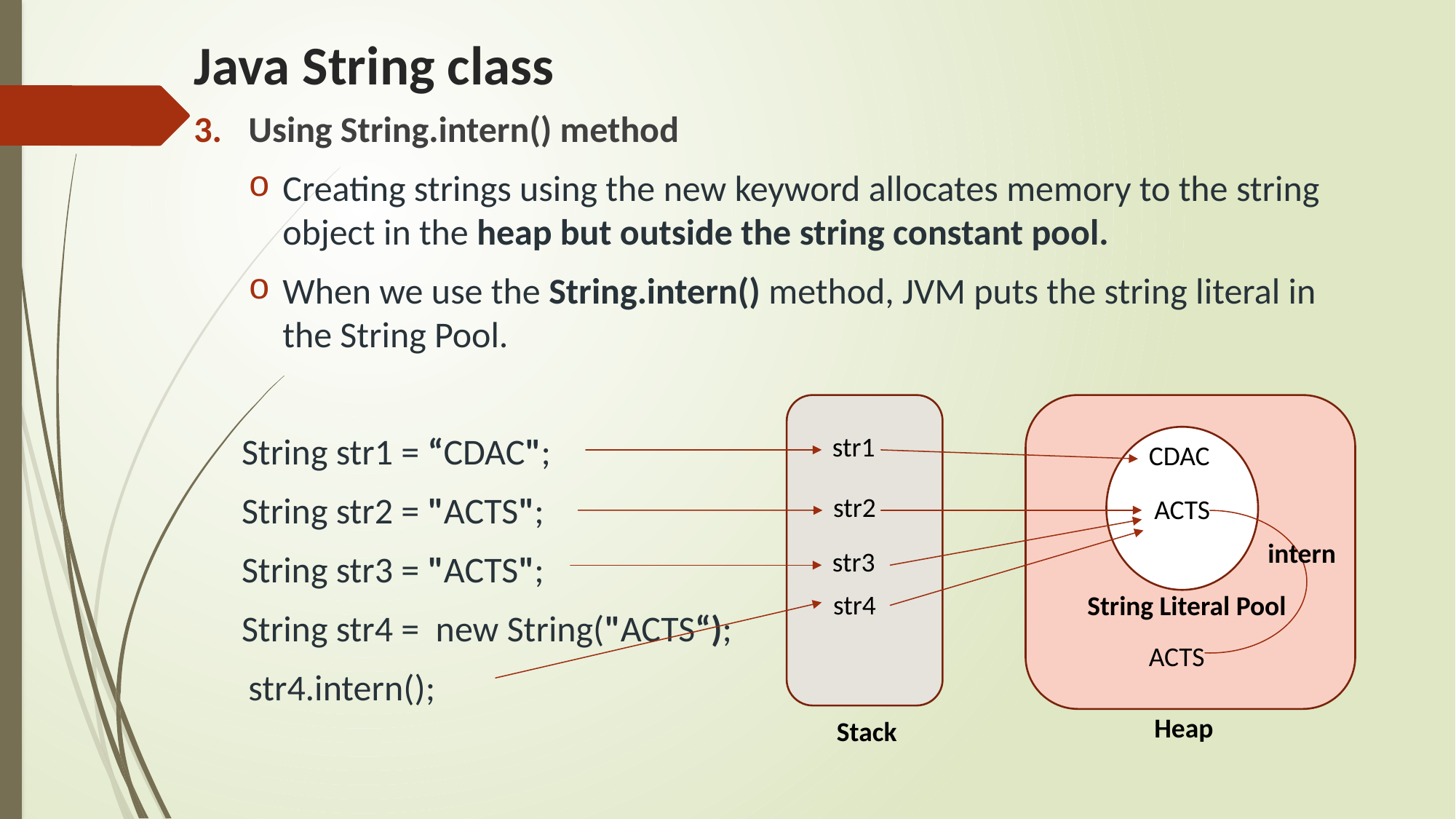

# Java String class
Using String.intern() method
Creating strings using the new keyword allocates memory to the string object in the heap but outside the string constant pool.
When we use the String.intern() method, JVM puts the string literal in the String Pool.

String str1 = “CDAC";
String str2 = "ACTS";
String str3 = "ACTS";
String str4 =  new String("ACTS“);
str4.intern();

str1
ACTS
CDAC
str2
str3
String Literal Pool
Heap
Stack
str4
ACTS

intern